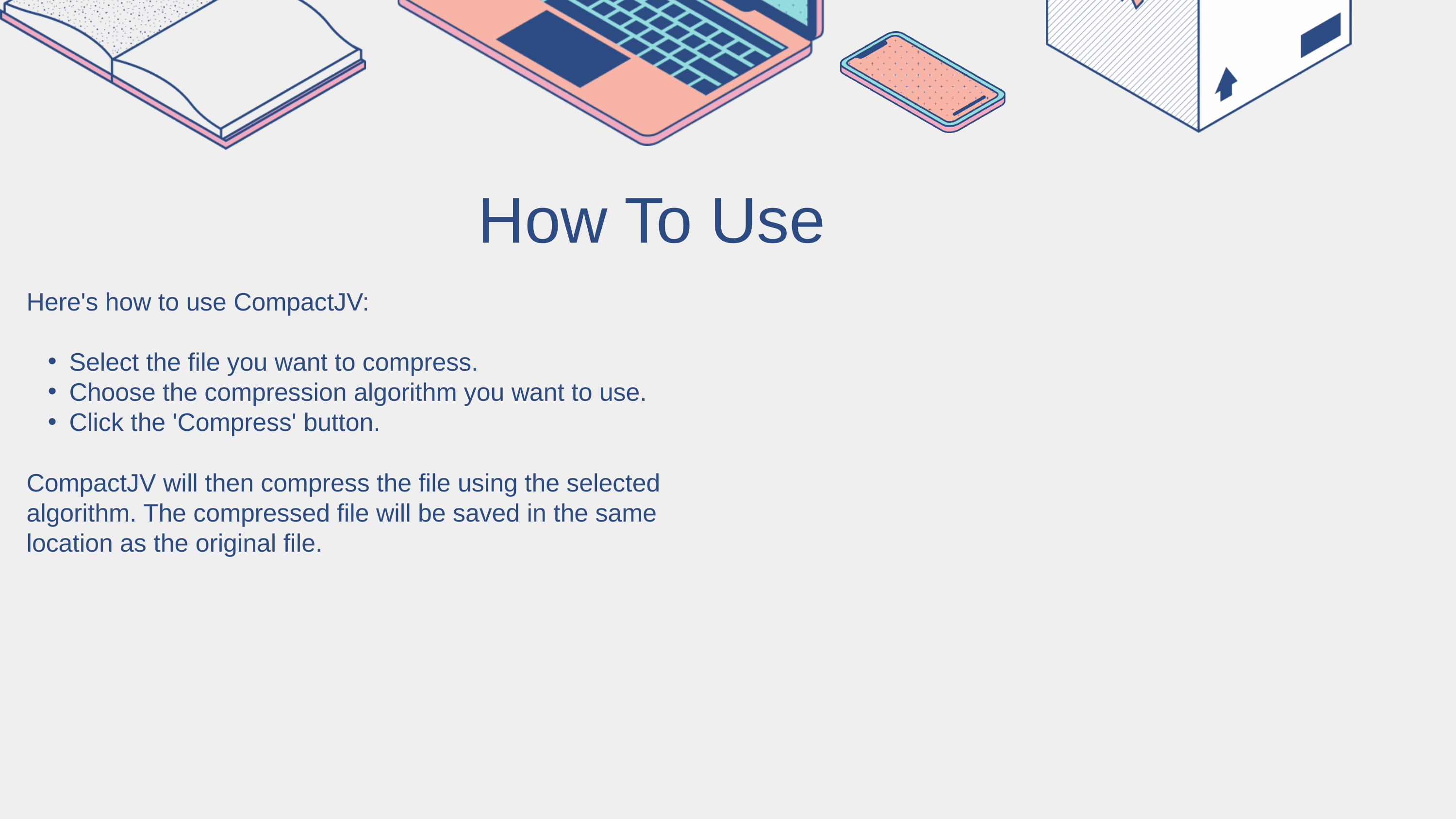

How To Use
Here's how to use CompactJV:

Select the file you want to compress.
Choose the compression algorithm you want to use.
Click the 'Compress' button.

CompactJV will then compress the file using the selected algorithm. The compressed file will be saved in the same location as the original file.